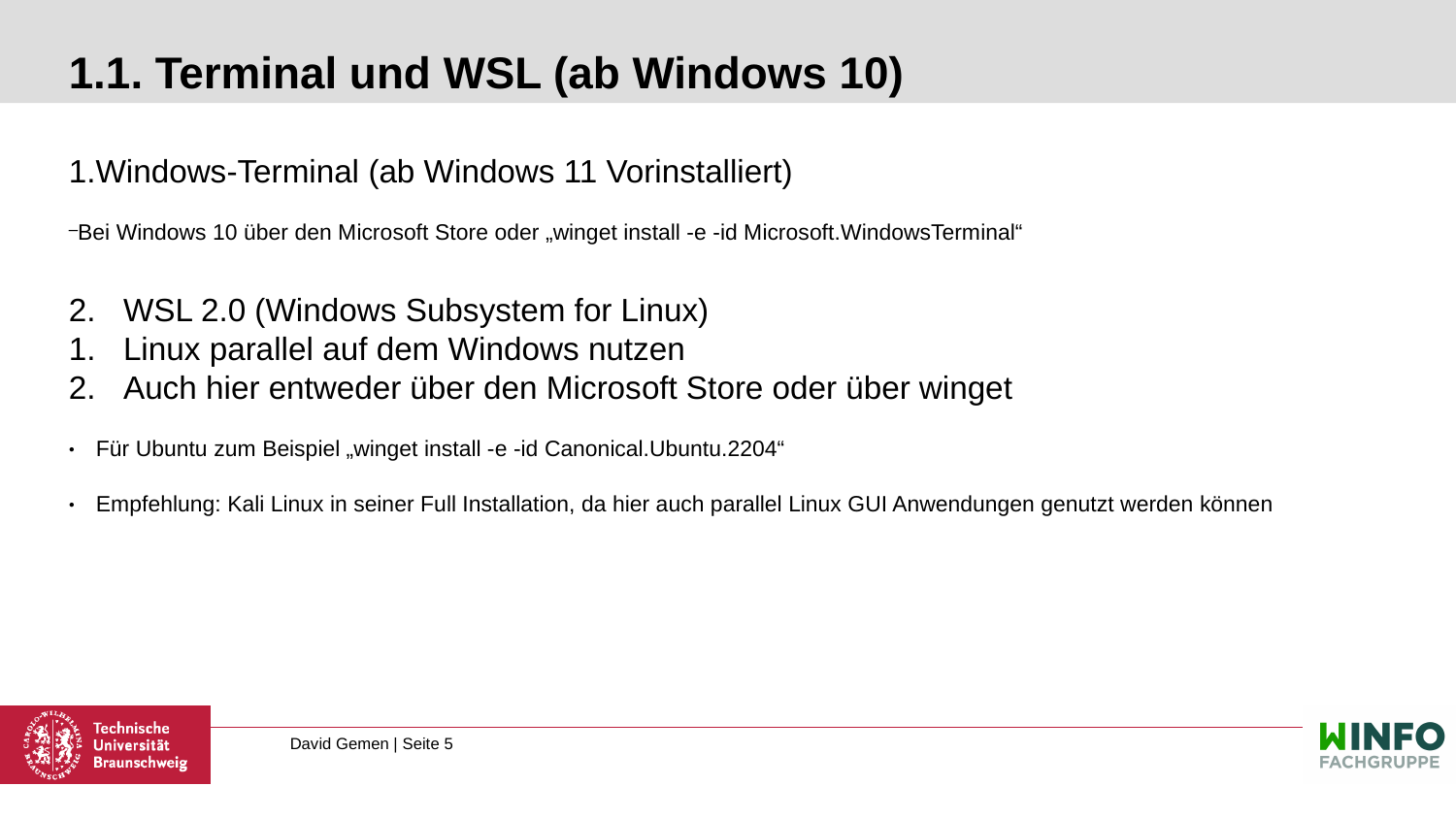

# 1.1. Terminal und WSL (ab Windows 10)
Windows-Terminal (ab Windows 11 Vorinstalliert)
Bei Windows 10 über den Microsoft Store oder „winget install -e -id Microsoft.WindowsTerminal“
WSL 2.0 (Windows Subsystem for Linux)
Linux parallel auf dem Windows nutzen
Auch hier entweder über den Microsoft Store oder über winget
Für Ubuntu zum Beispiel „winget install -e -id Canonical.Ubuntu.2204“
Empfehlung: Kali Linux in seiner Full Installation, da hier auch parallel Linux GUI Anwendungen genutzt werden können